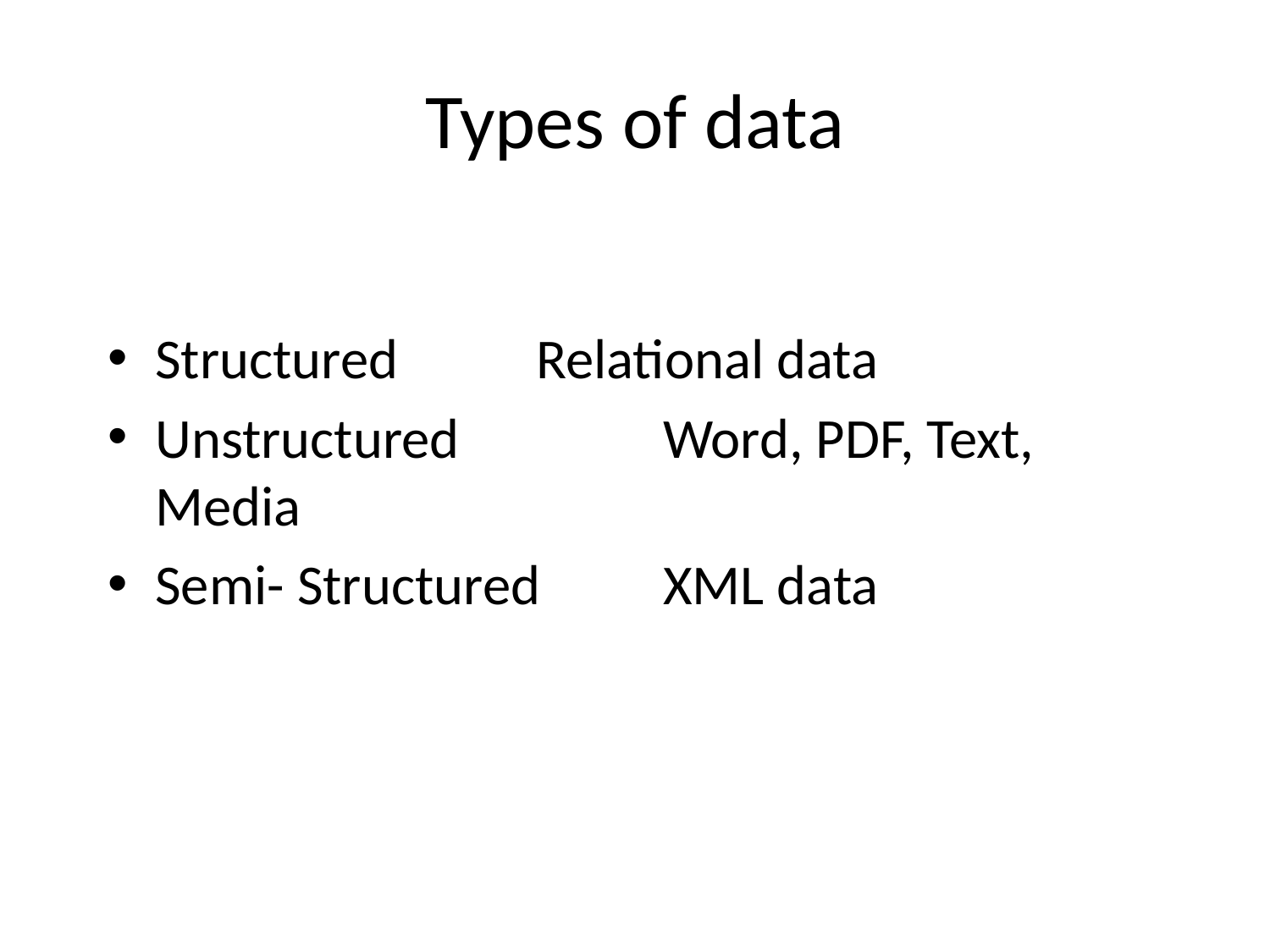

# Types of data
Structured		Relational data
Unstructured		Word, PDF, Text, Media
Semi- Structured	XML data